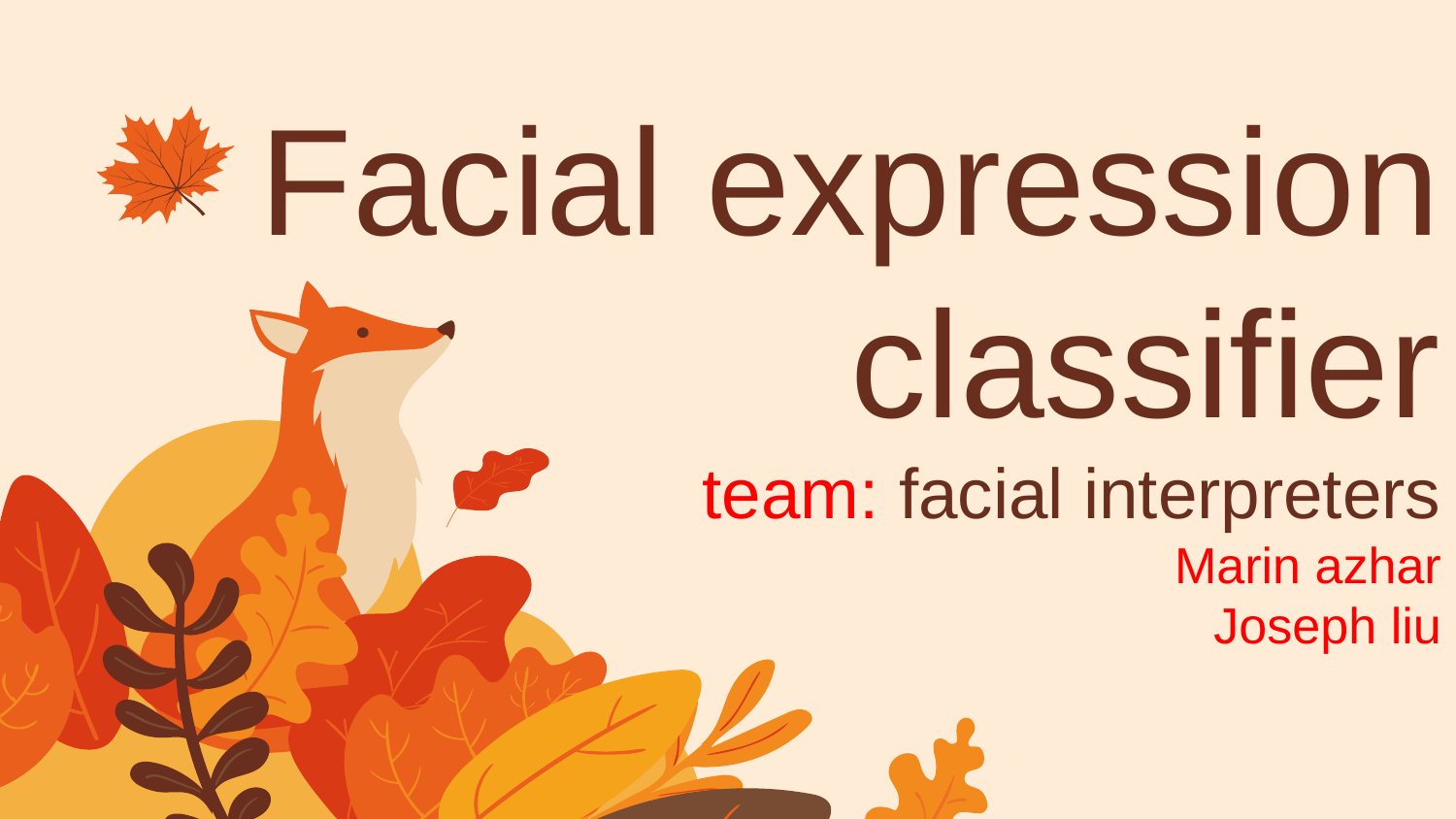

# Facial expression classifier team: facial interpreters
Marin azhar
Joseph liu